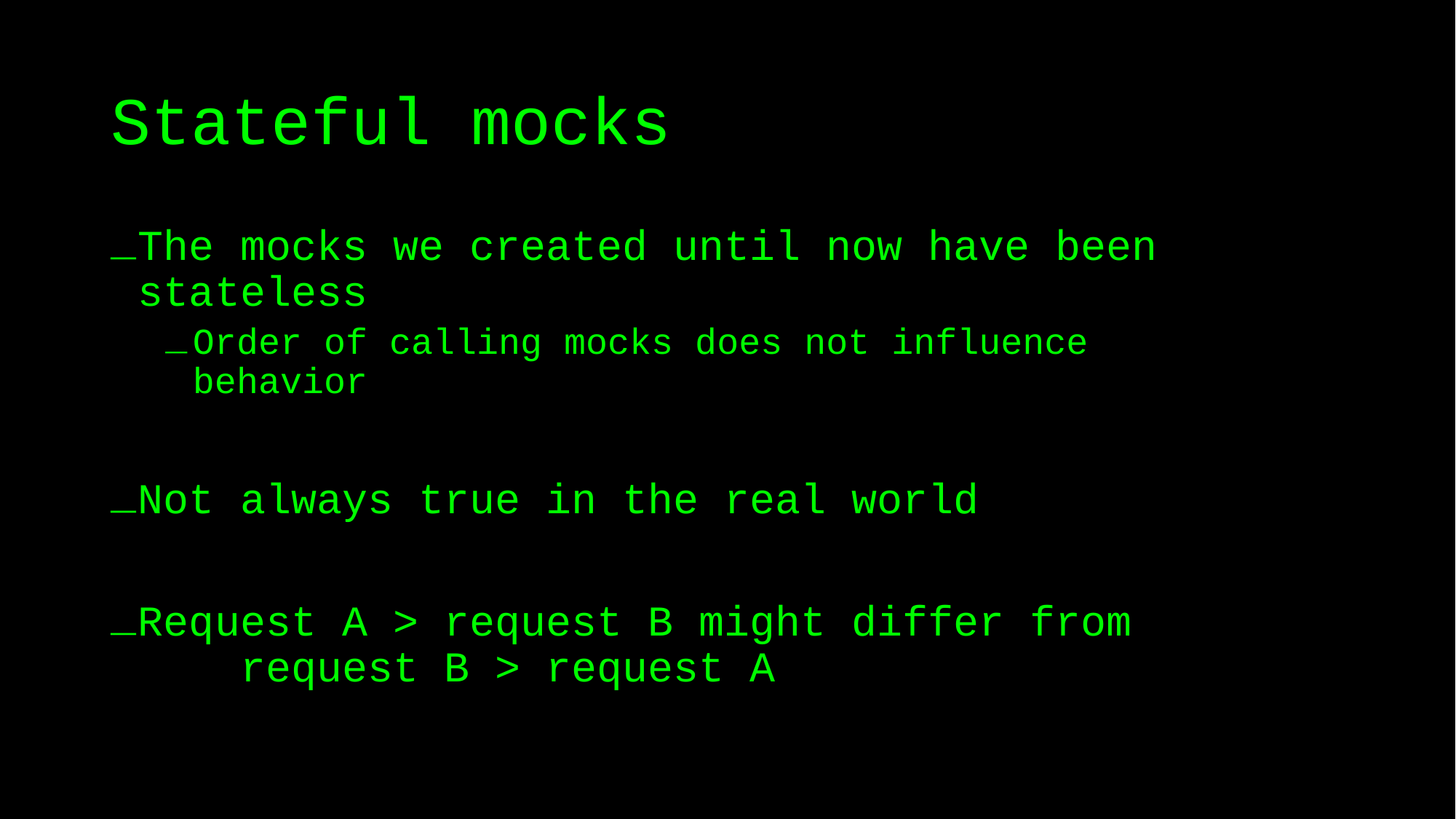

# Stateful mocks
The mocks we created until now have been stateless
Order of calling mocks does not influence behavior

Not always true in the real world

Request A > request B might differ from       request B > request A